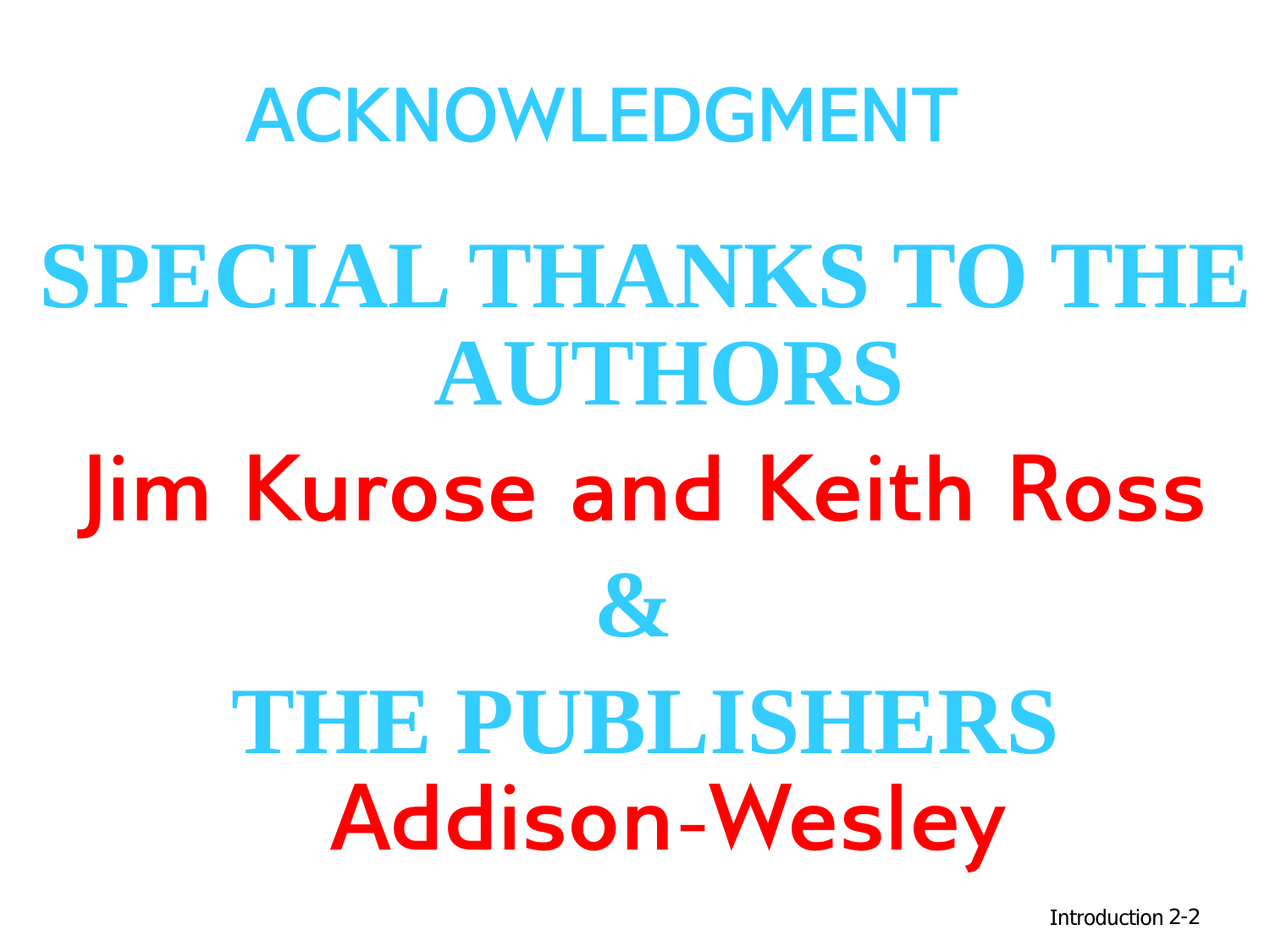

# ACKNOWLEDGMENT
SPECIAL THANKS TO THE AUTHORS
Jim Kurose and Keith Ross
&
THE PUBLISHERS
Addison-Wesley
2-2
Introduction